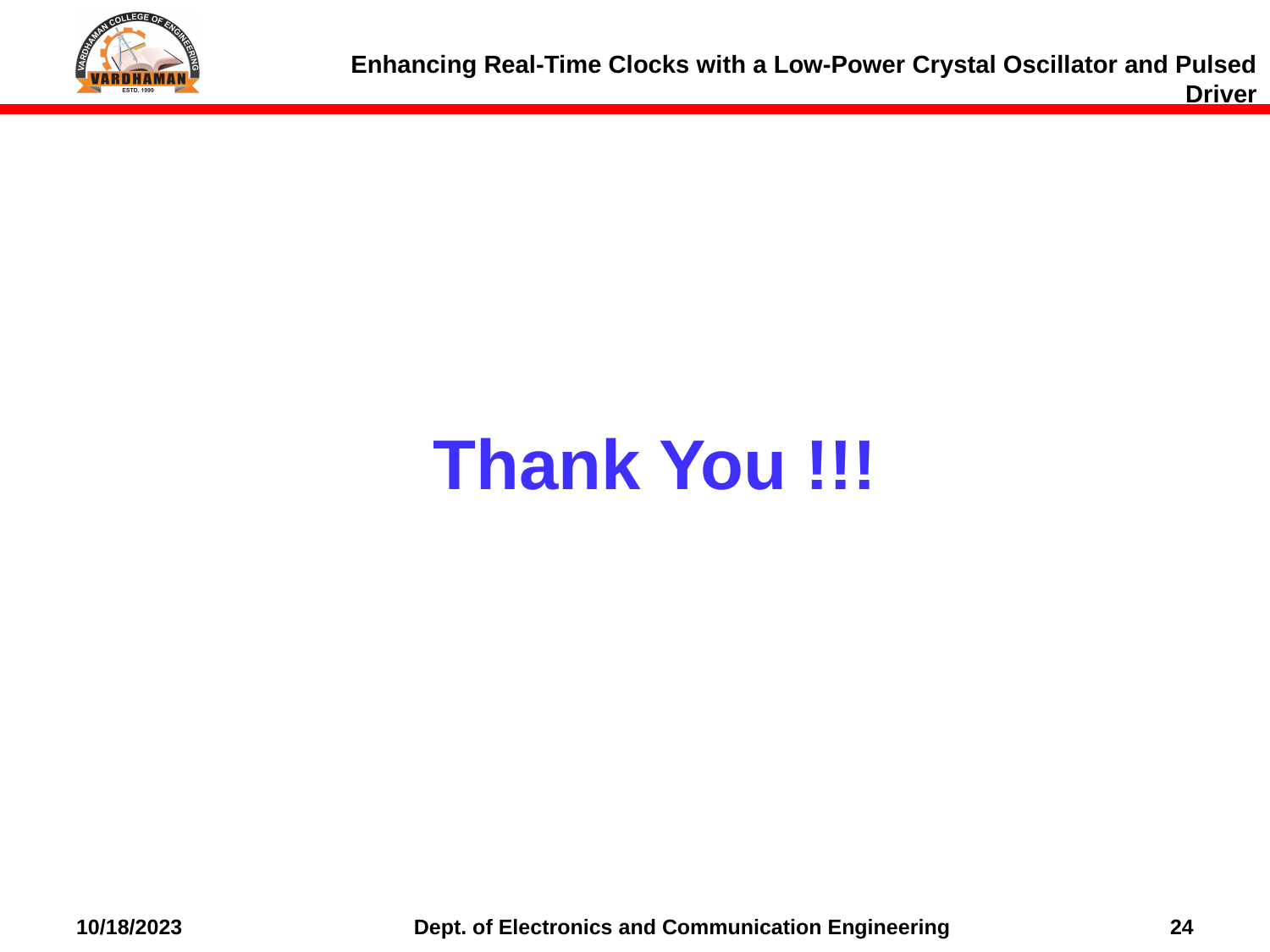

Enhancing Real-Time Clocks with a Low-Power Crystal Oscillator and Pulsed Driver
Thank You !!!
Dept. of Electronics and Communication Engineering
10/18/2023
24